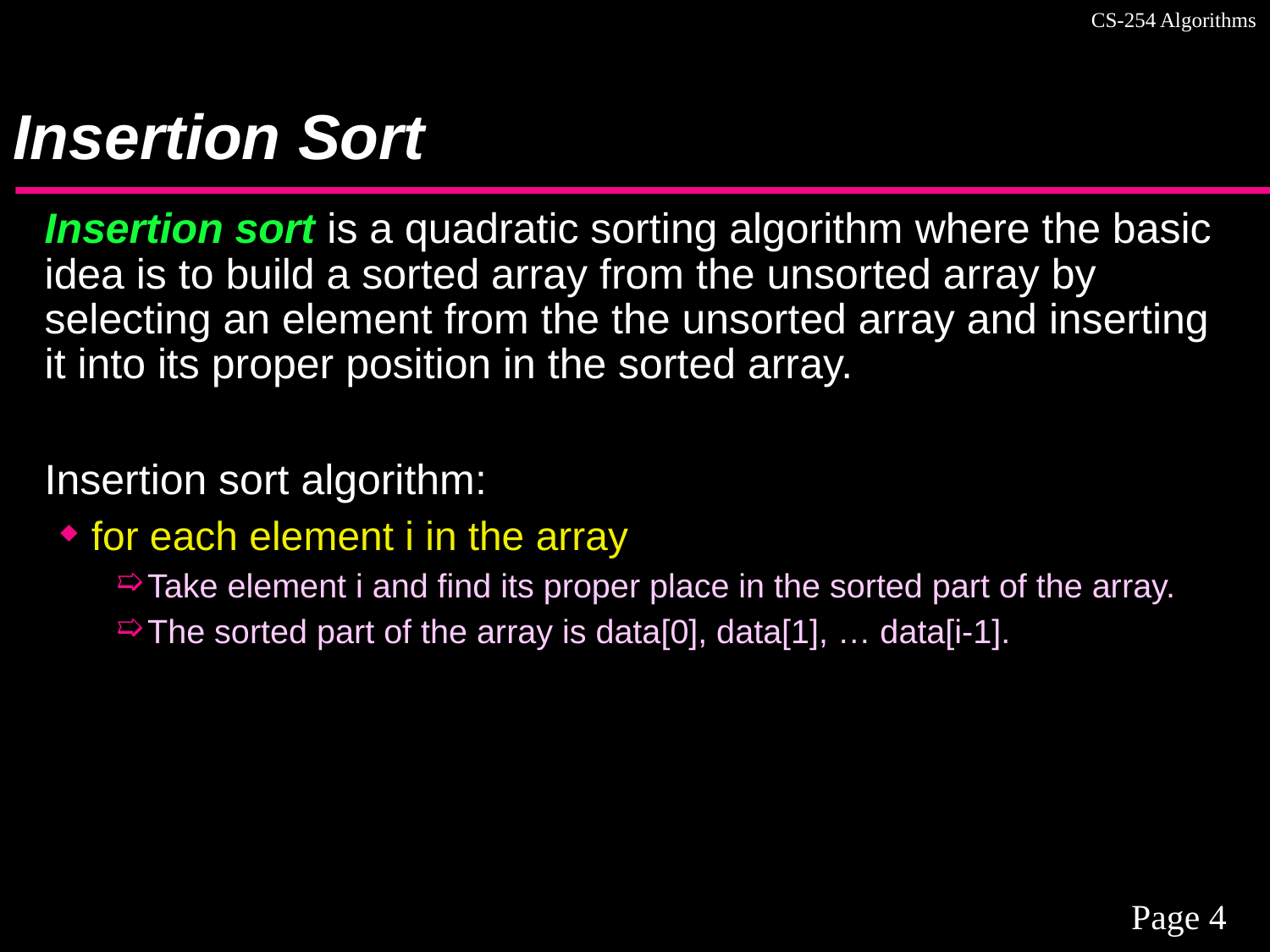

# Insertion Sort
Insertion sort is a quadratic sorting algorithm where the basic idea is to build a sorted array from the unsorted array by selecting an element from the the unsorted array and inserting it into its proper position in the sorted array.

Insertion sort algorithm:
for each element i in the array
Take element i and find its proper place in the sorted part of the array.
The sorted part of the array is data[0], data[1], … data[i-1].